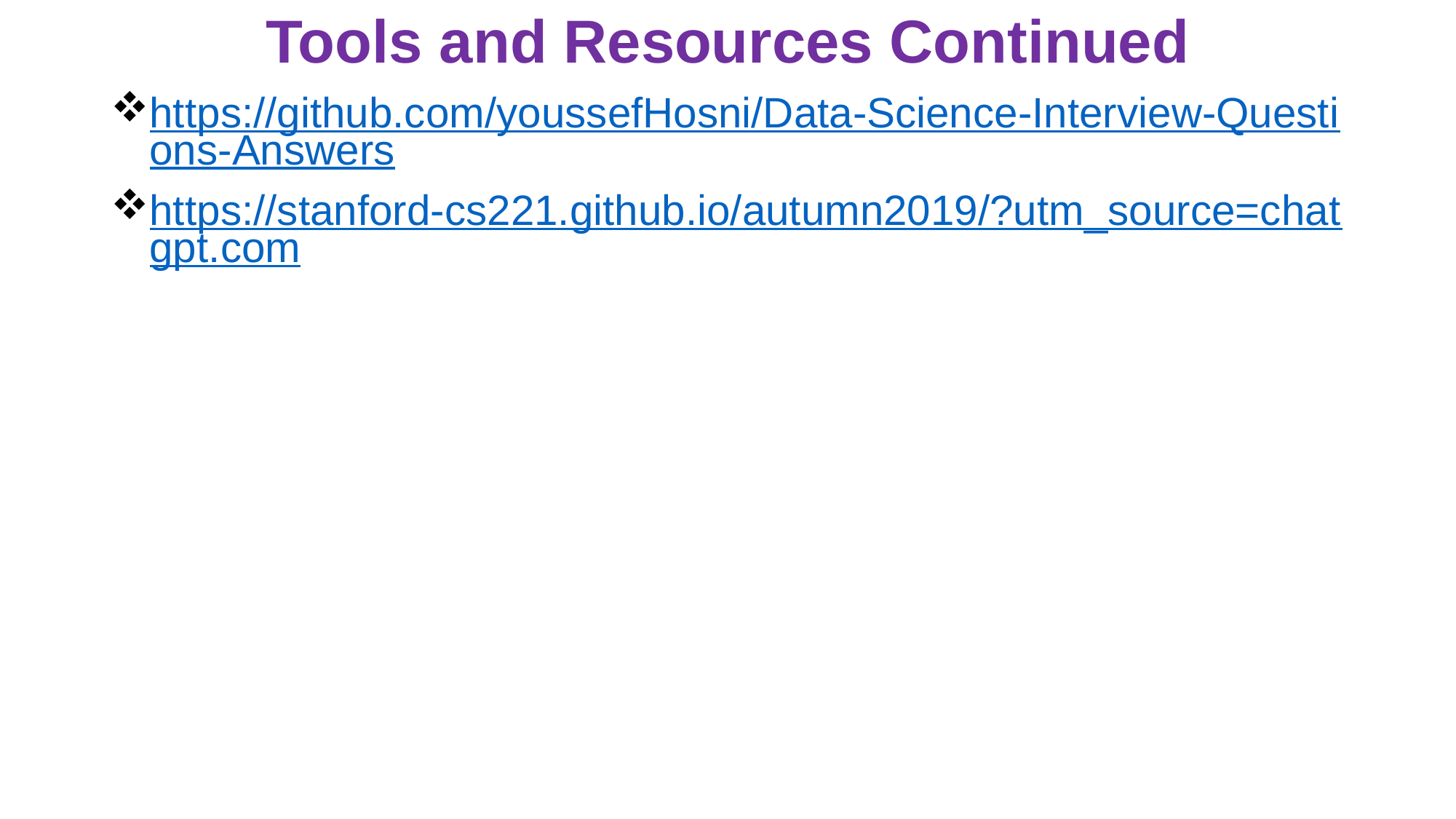

# Tools and Resources Continued
https://github.com/youssefHosni/Data-Science-Interview-Questions-Answers
https://stanford-cs221.github.io/autumn2019/?utm_source=chatgpt.com